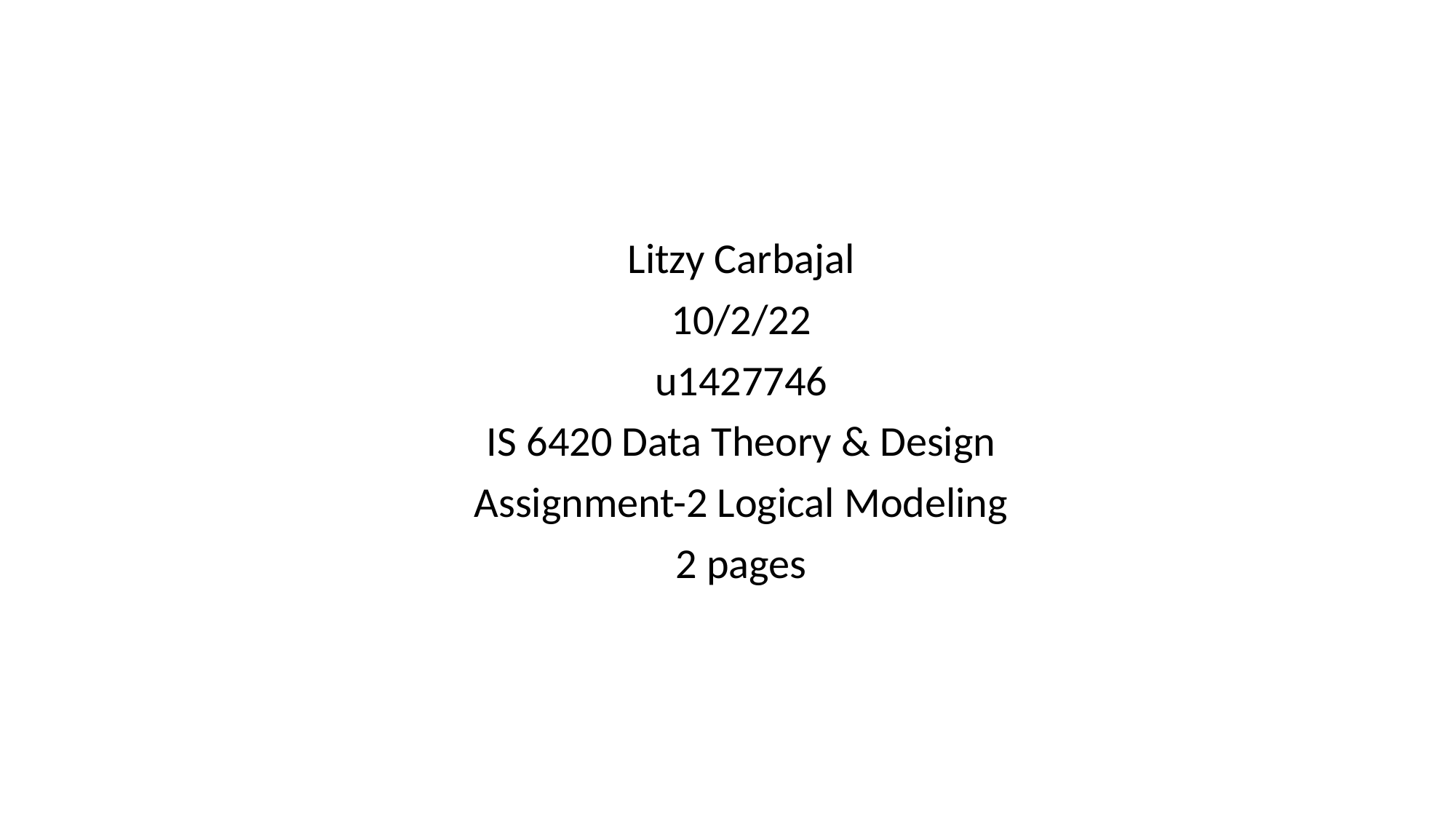

Litzy Carbajal
10/2/22
u1427746
IS 6420 Data Theory & Design
Assignment-2 Logical Modeling
2 pages